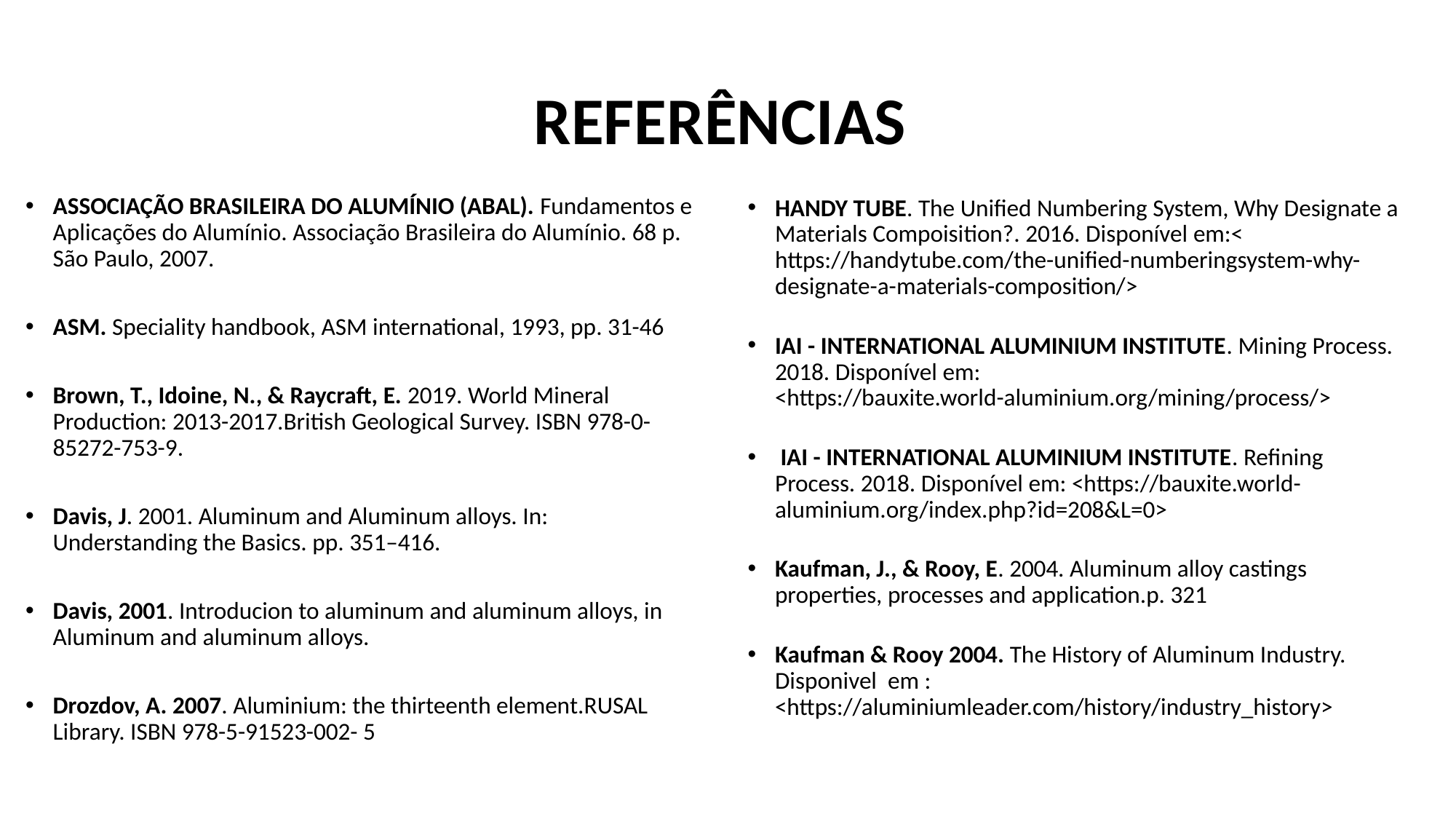

# REFERÊNCIAS
ASSOCIAÇÃO BRASILEIRA DO ALUMÍNIO (ABAL). Fundamentos e Aplicações do Alumínio. Associação Brasileira do Alumínio. 68 p. São Paulo, 2007.
ASM. Speciality handbook, ASM international, 1993, pp. 31-46
Brown, T., Idoine, N., & Raycraft, E. 2019. World Mineral Production: 2013-2017.British Geological Survey. ISBN 978-0-85272-753-9.
Davis, J. 2001. Aluminum and Aluminum alloys. In: Understanding the Basics. pp. 351–416.
Davis, 2001. Introducion to aluminum and aluminum alloys, in Aluminum and aluminum alloys.
Drozdov, A. 2007. Aluminium: the thirteenth element.RUSAL Library. ISBN 978-5-91523-002- 5
HANDY TUBE. The Unified Numbering System, Why Designate a Materials Compoisition?. 2016. Disponível em:< https://handytube.com/the-unified-numberingsystem-why-designate-a-materials-composition/>
IAI - INTERNATIONAL ALUMINIUM INSTITUTE. Mining Process. 2018. Disponível em: <https://bauxite.world-aluminium.org/mining/process/>
 IAI - INTERNATIONAL ALUMINIUM INSTITUTE. Refining Process. 2018. Disponível em: <https://bauxite.world-aluminium.org/index.php?id=208&L=0>
Kaufman, J., & Rooy, E. 2004. Aluminum alloy castings properties, processes and application.p. 321
Kaufman & Rooy 2004. The History of Aluminum Industry. Disponivel  em : <https://aluminiumleader.com/history/industry_history>